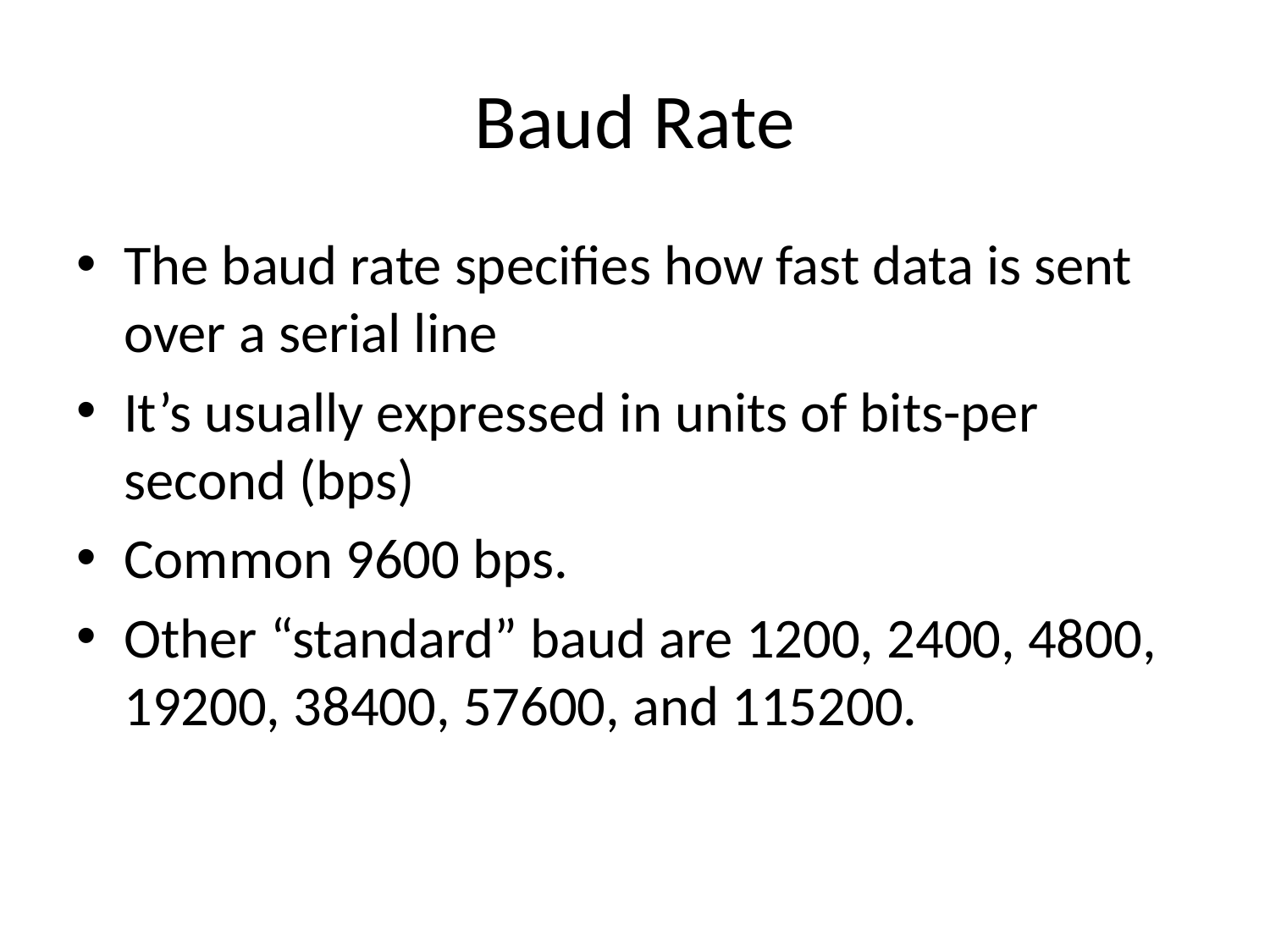

# Baud Rate
The baud rate specifies how fast data is sent over a serial line
It’s usually expressed in units of bits-per second (bps)
Common 9600 bps.
Other “standard” baud are 1200, 2400, 4800, 19200, 38400, 57600, and 115200.